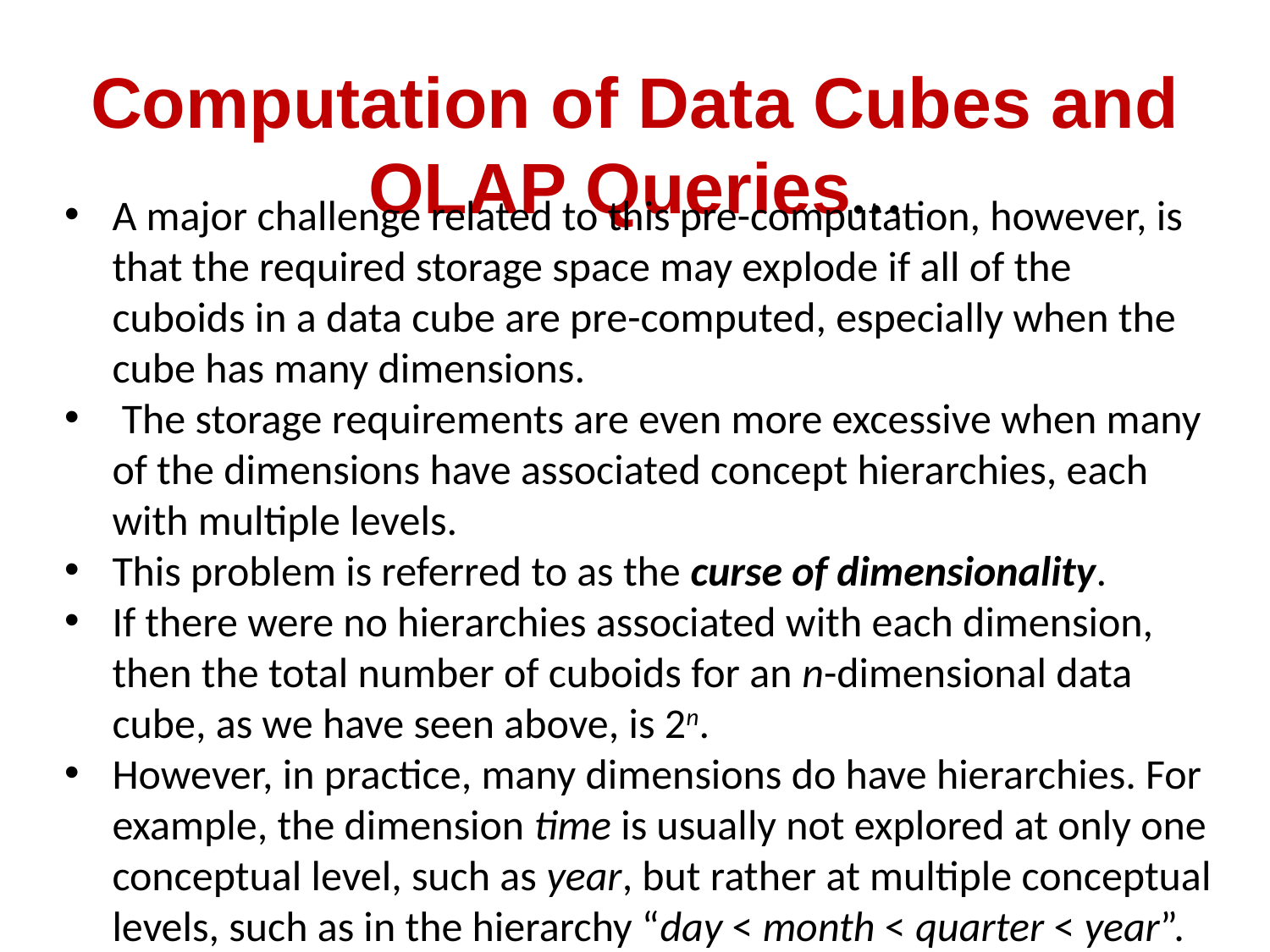

# Computation of Data Cubes and OLAP Queries…
A major challenge related to this pre-computation, however, is that the required storage space may explode if all of the cuboids in a data cube are pre-computed, especially when the cube has many dimensions.
 The storage requirements are even more excessive when many of the dimensions have associated concept hierarchies, each with multiple levels.
This problem is referred to as the curse of dimensionality.
If there were no hierarchies associated with each dimension, then the total number of cuboids for an n-dimensional data cube, as we have seen above, is 2n.
However, in practice, many dimensions do have hierarchies. For example, the dimension time is usually not explored at only one conceptual level, such as year, but rather at multiple conceptual levels, such as in the hierarchy “day < month < quarter < year”.